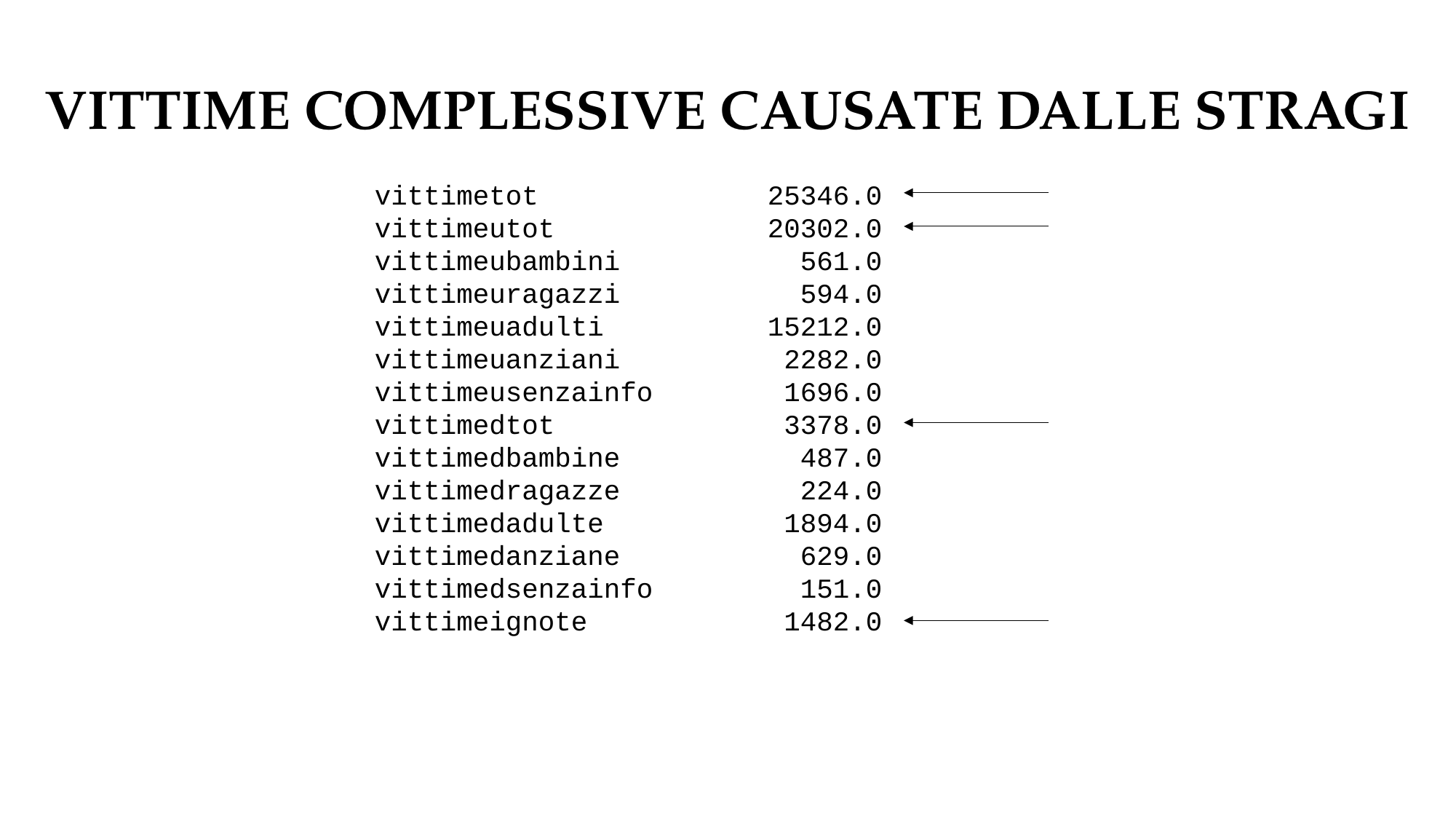

VITTIME COMPLESSIVE CAUSATE DALLE STRAGI
vittimetot              25346.0
vittimeutot             20302.0
vittimeubambini           561.0
vittimeuragazzi           594.0
vittimeuadulti          15212.0
vittimeuanziani          2282.0
vittimeusenzainfo        1696.0
vittimedtot              3378.0
vittimedbambine           487.0
vittimedragazze           224.0
vittimedadulte           1894.0
vittimedanziane           629.0
vittimedsenzainfo         151.0
vittimeignote            1482.0